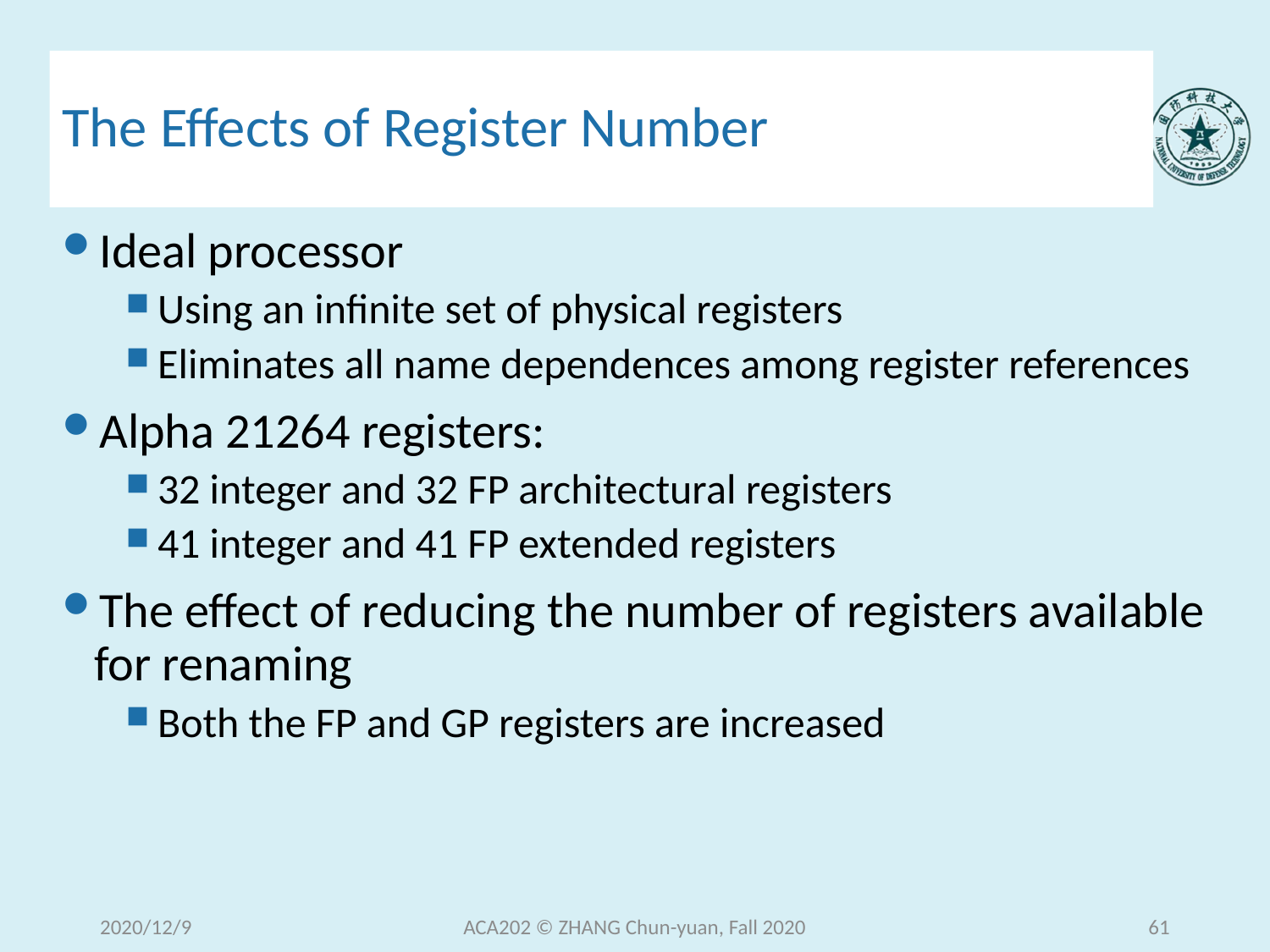

# The Effects of Register Number
Ideal processor
Using an infinite set of physical registers
Eliminates all name dependences among register references
Alpha 21264 registers:
32 integer and 32 FP architectural registers
41 integer and 41 FP extended registers
The effect of reducing the number of registers available for renaming
Both the FP and GP registers are increased
2020/12/9
ACA202 © ZHANG Chun-yuan, Fall 2020
61